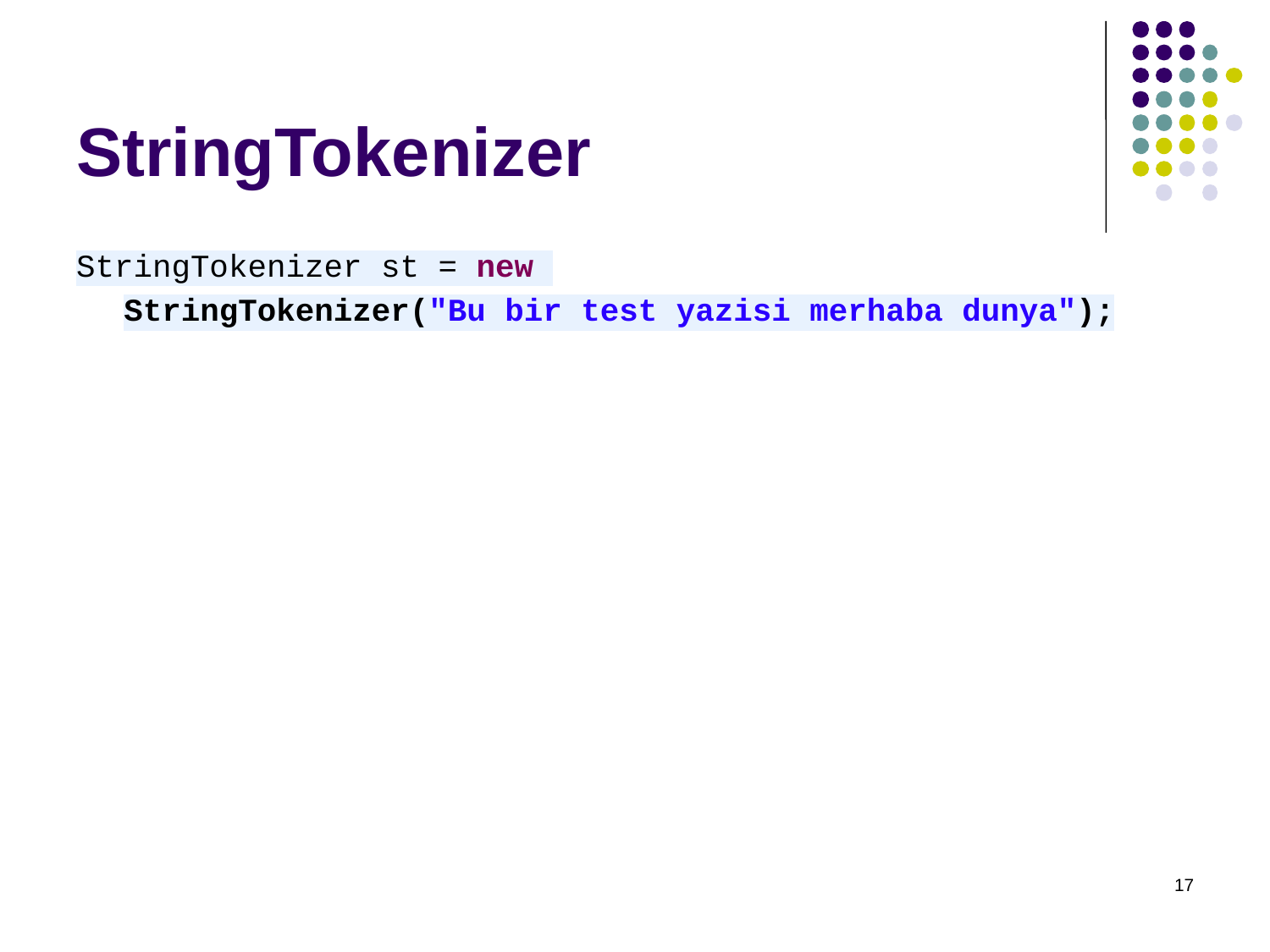

# StringTokenizer
StringTokenizer st = new
	StringTokenizer("Bu bir test yazisi merhaba dunya");
17